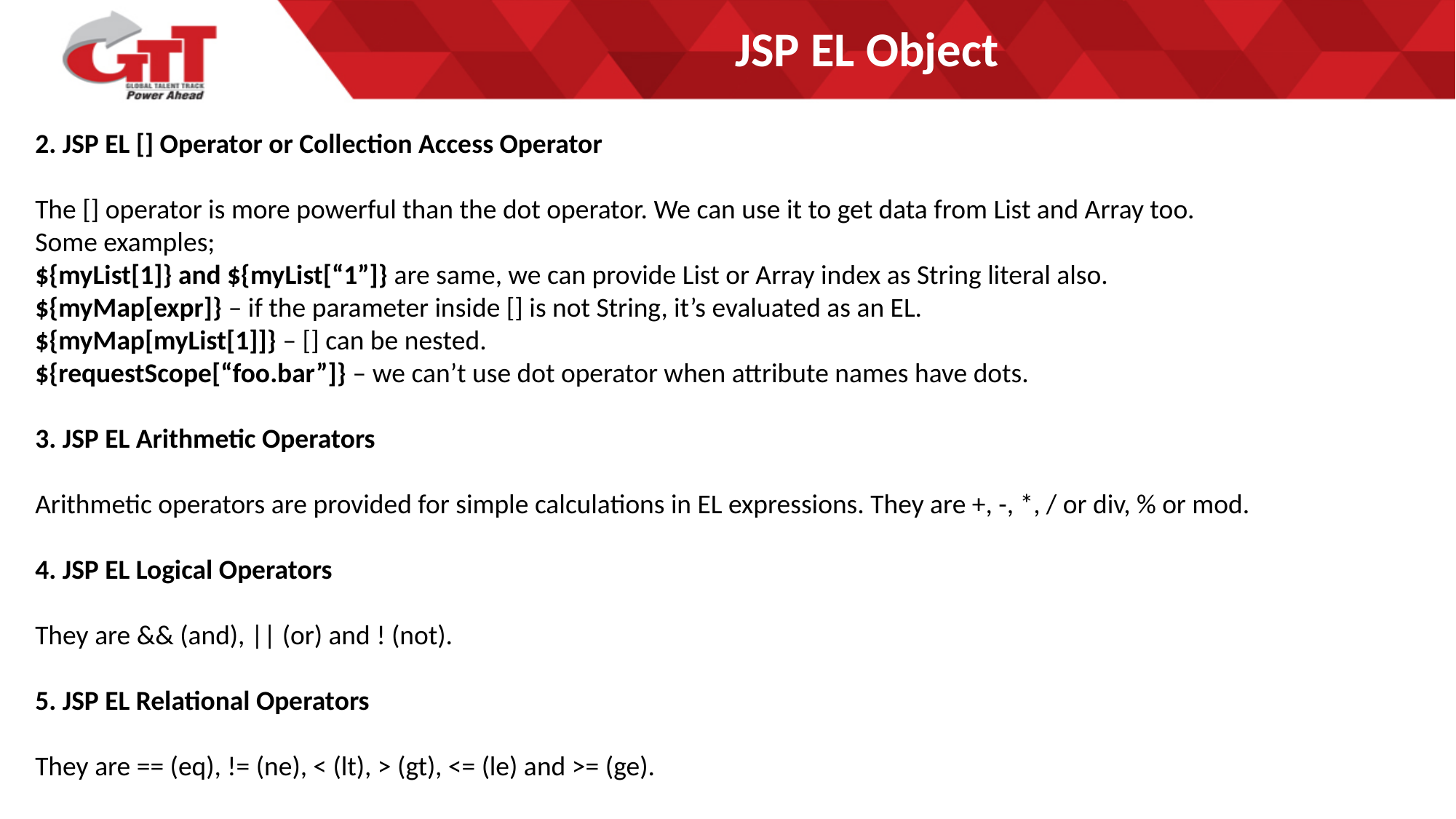

# JSP EL Object
2. JSP EL [] Operator or Collection Access Operator

The [] operator is more powerful than the dot operator. We can use it to get data from List and Array too.
Some examples;
${myList[1]} and ${myList[“1”]} are same, we can provide List or Array index as String literal also.
${myMap[expr]} – if the parameter inside [] is not String, it’s evaluated as an EL.
${myMap[myList[1]]} – [] can be nested.
${requestScope[“foo.bar”]} – we can’t use dot operator when attribute names have dots.

3. JSP EL Arithmetic Operators

Arithmetic operators are provided for simple calculations in EL expressions. They are +, -, *, / or div, % or mod.

4. JSP EL Logical Operators

They are && (and), || (or) and ! (not).

5. JSP EL Relational Operators

They are == (eq), != (ne), < (lt), > (gt), <= (le) and >= (ge).